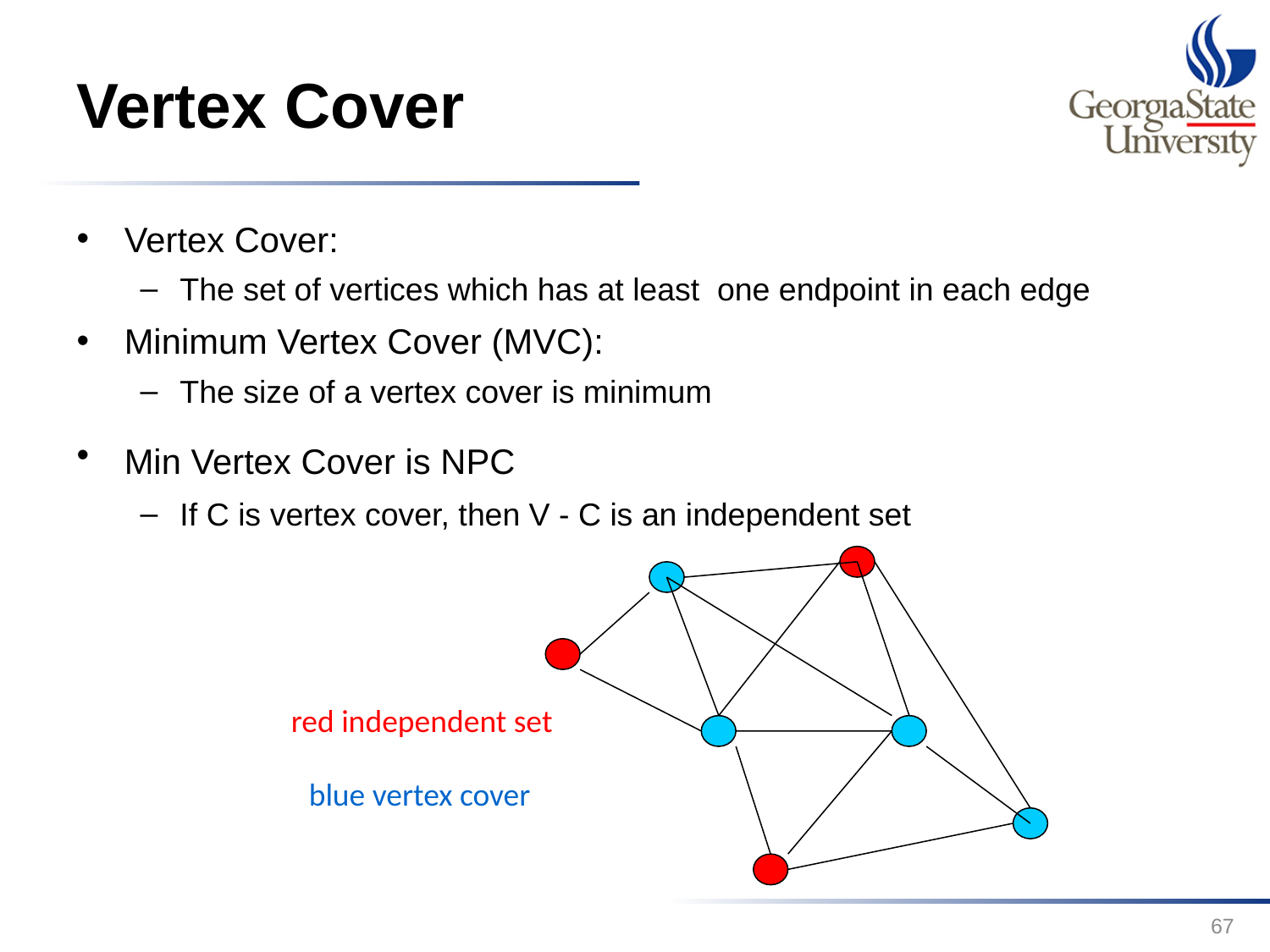

# Vertex Cover
Vertex Cover:
The set of vertices which has at least  one endpoint in each edge
Minimum Vertex Cover (MVC):
The size of a vertex cover is minimum
Min Vertex Cover is NPC
If C is vertex cover, then V - C is an independent set

red independent set

blue vertex cover

67